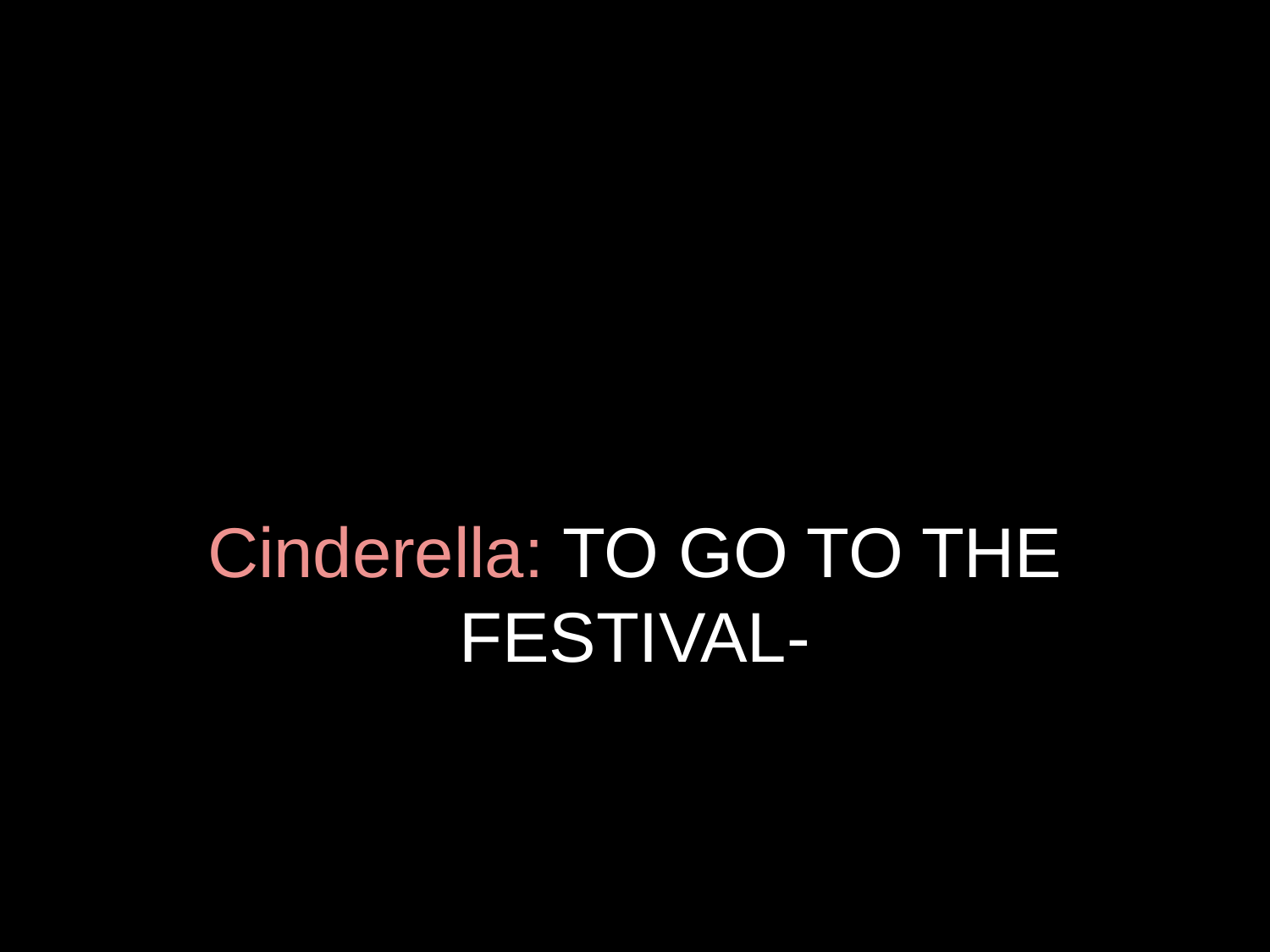

# Cinderella: TO GO TO THE FESTIVAL-